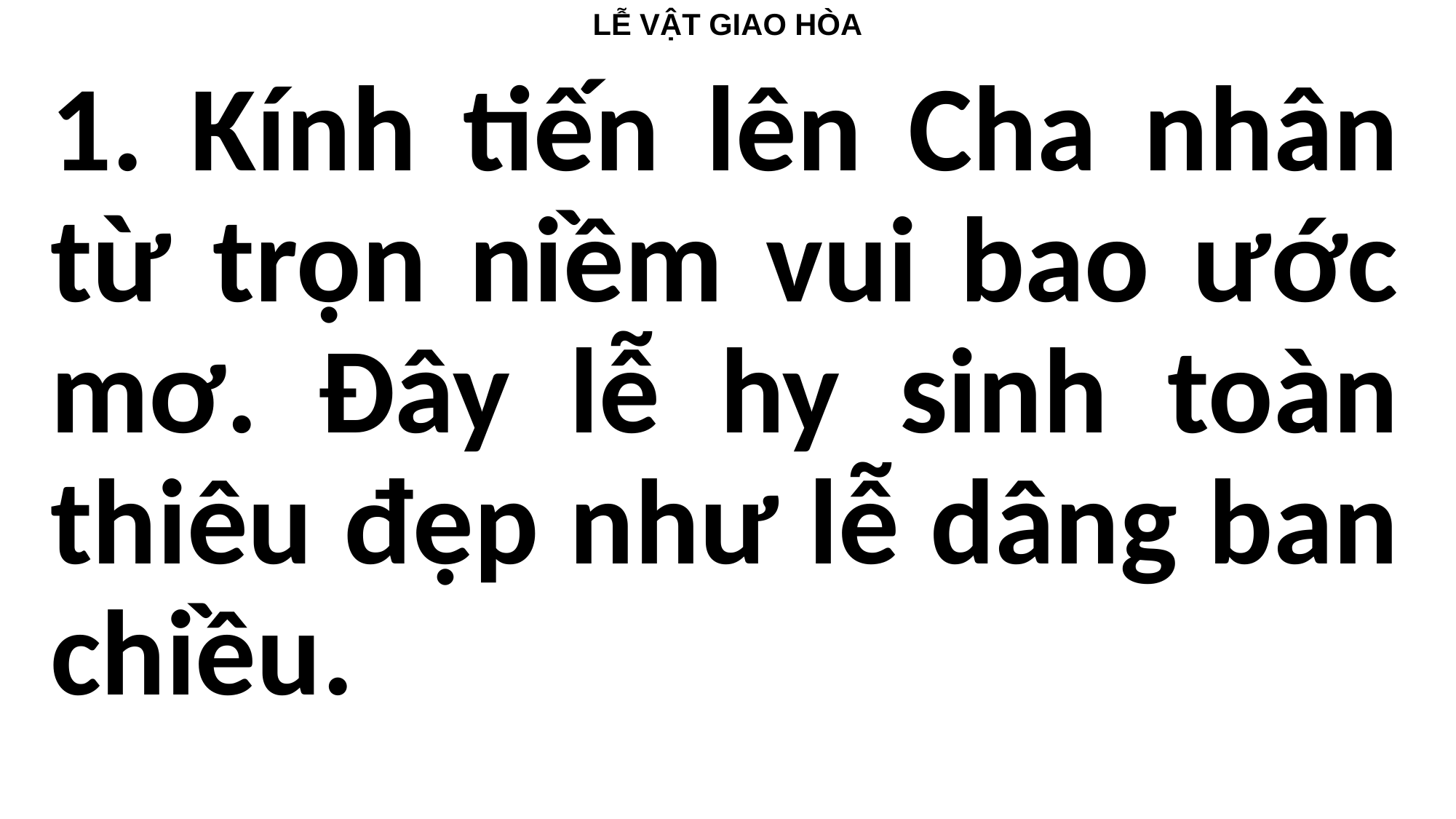

# LỄ VẬT GIAO HÒA
1. Kính tiến lên Cha nhân từ trọn niềm vui bao ước mơ. Đây lễ hy sinh toàn thiêu đẹp như lễ dâng ban chiều.